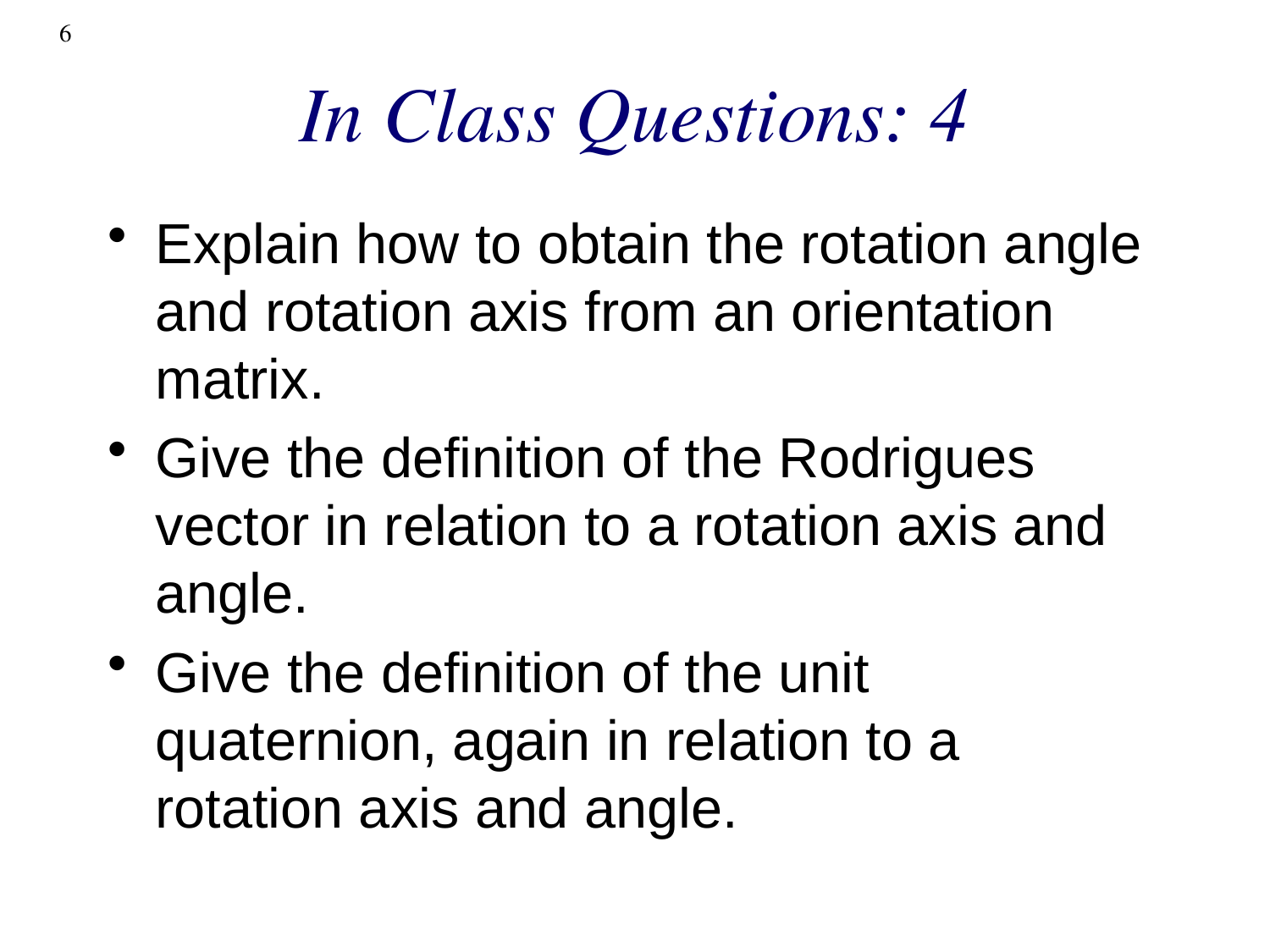

6
# In Class Questions: 4
Explain how to obtain the rotation angle and rotation axis from an orientation matrix.
Give the definition of the Rodrigues vector in relation to a rotation axis and angle.
Give the definition of the unit quaternion, again in relation to a rotation axis and angle.